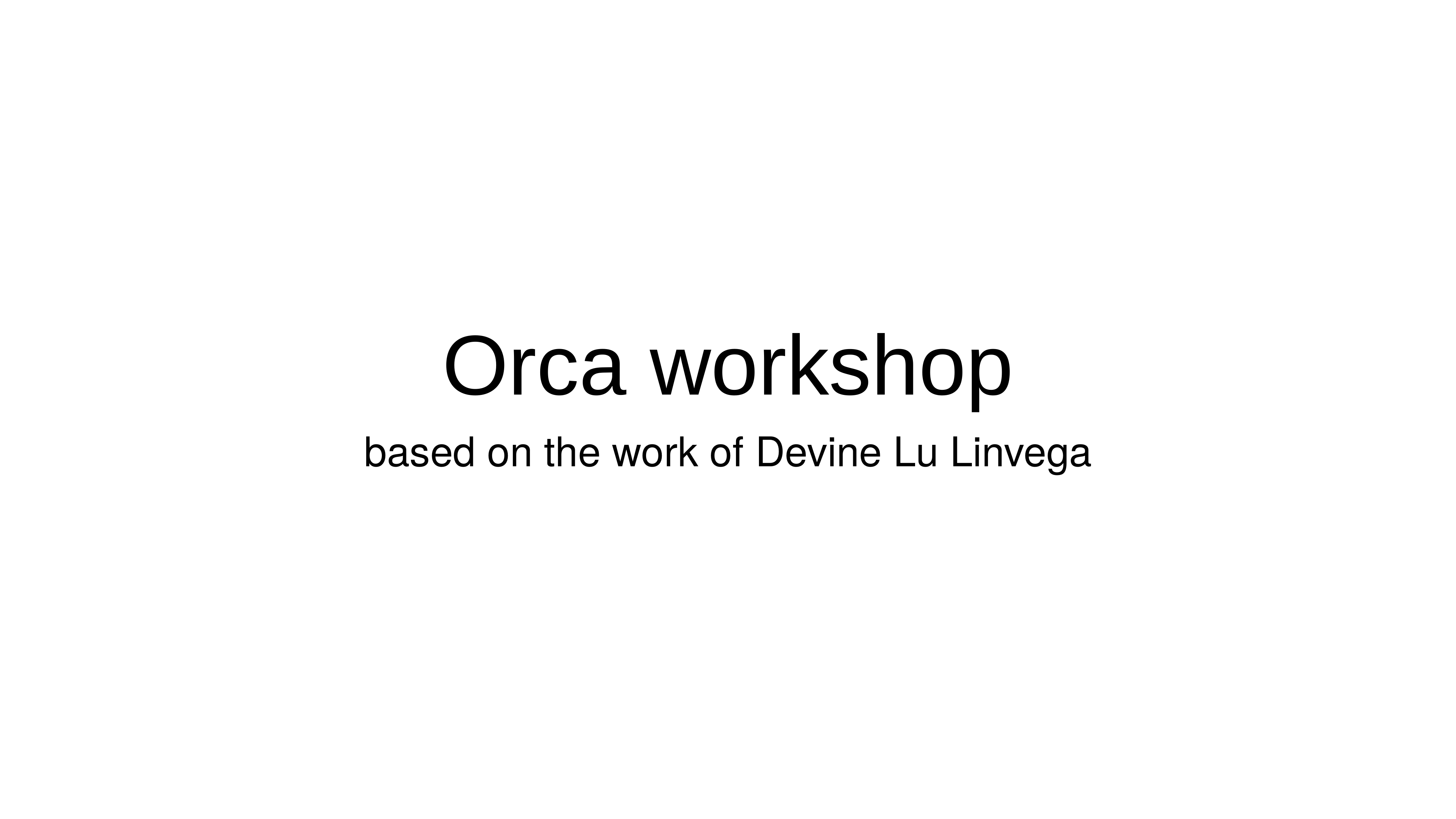

# Orca workshop
based on the work of Devine Lu Linvega